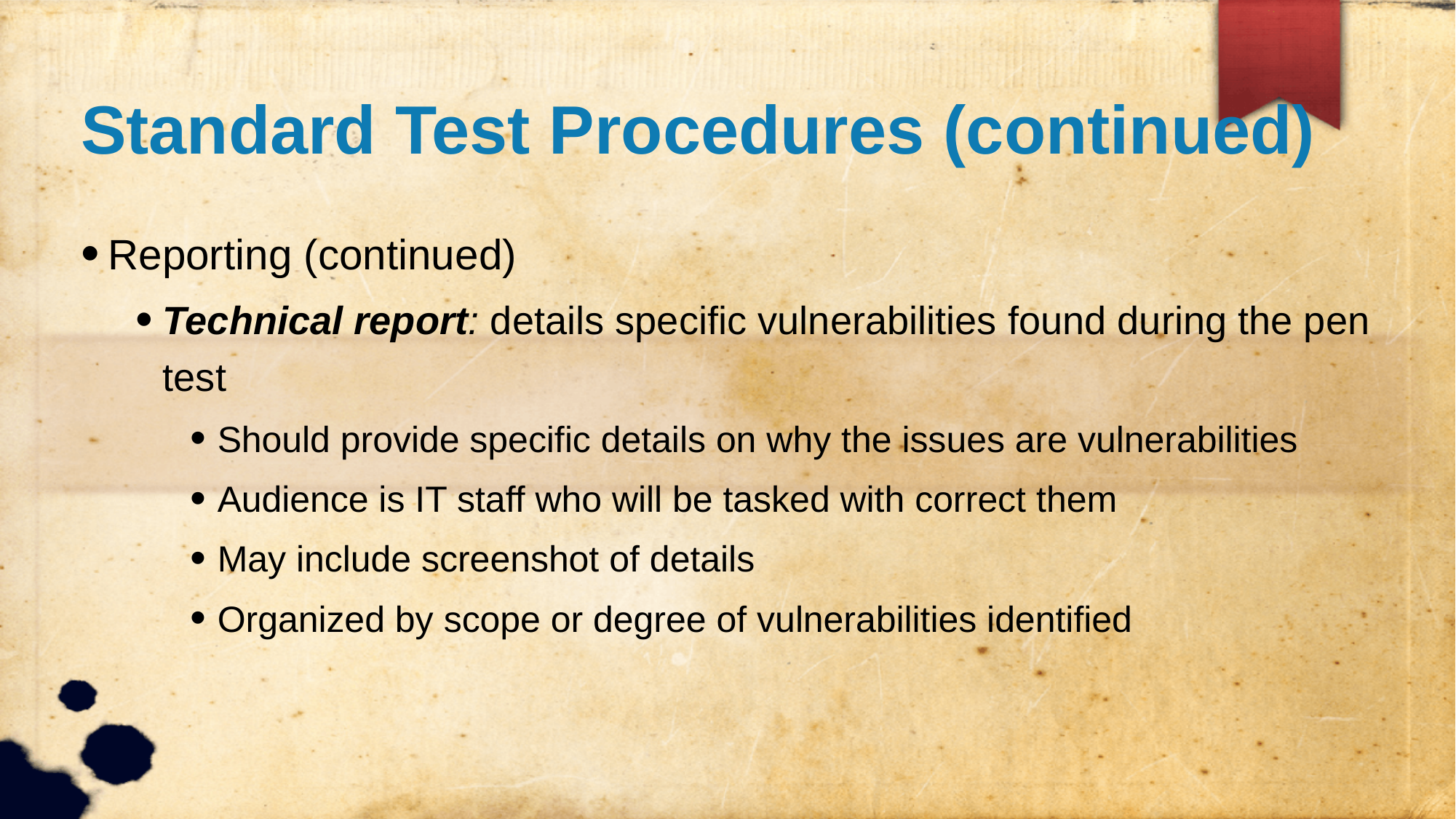

Standard Test Procedures (continued)
Reporting (continued)
Technical report: details specific vulnerabilities found during the pen test
Should provide specific details on why the issues are vulnerabilities
Audience is IT staff who will be tasked with correct them
May include screenshot of details
Organized by scope or degree of vulnerabilities identified